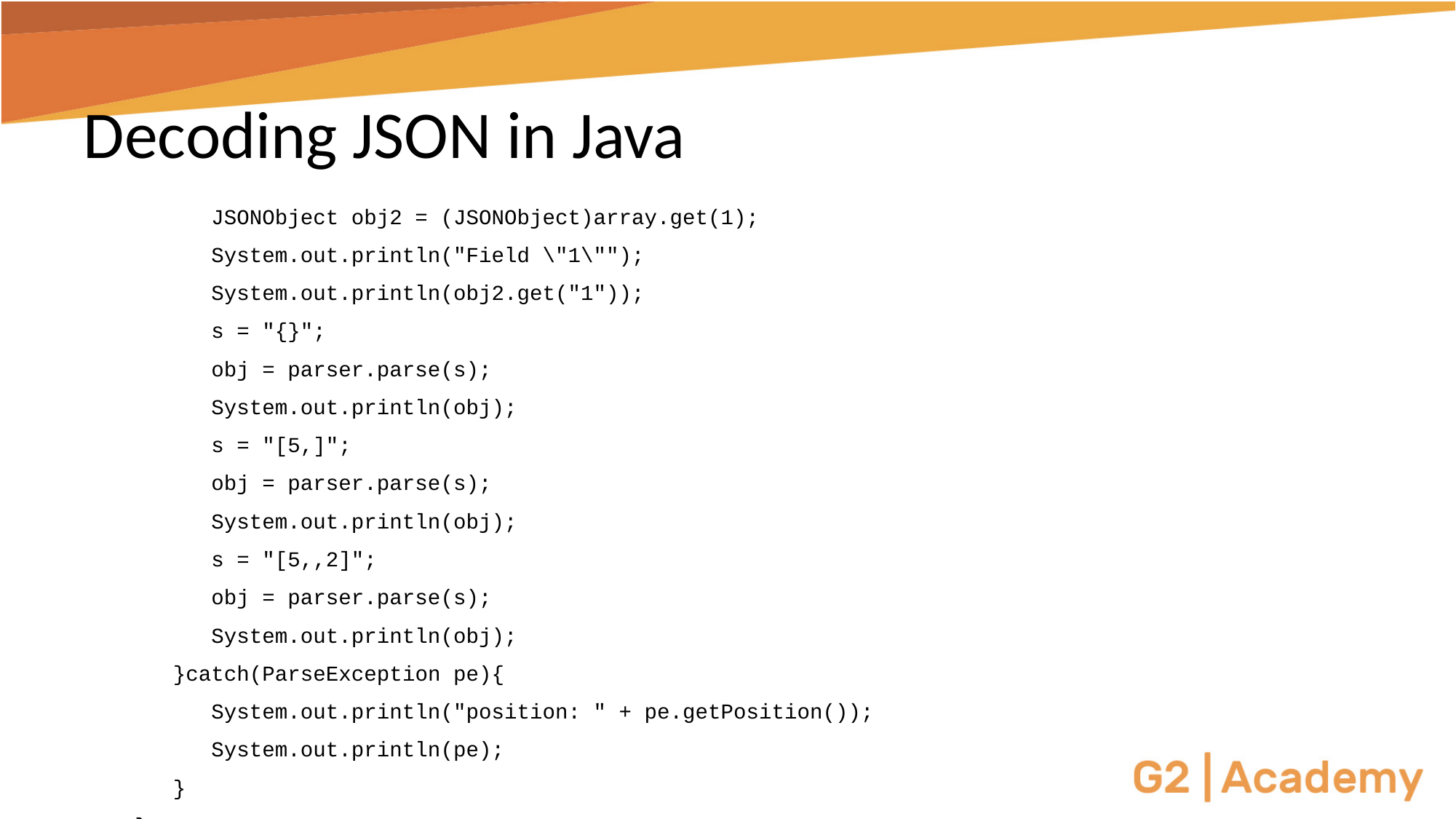

# Decoding JSON in Java
         JSONObject obj2 = (JSONObject)array.get(1);
         System.out.println("Field \"1\"");
         System.out.println(obj2.get("1"));
         s = "{}";
         obj = parser.parse(s);
         System.out.println(obj);
         s = "[5,]";
         obj = parser.parse(s);
         System.out.println(obj);
         s = "[5,,2]";
         obj = parser.parse(s);
         System.out.println(obj);
      }catch(ParseException pe){
         System.out.println("position: " + pe.getPosition());
         System.out.println(pe);
      }
   }
}